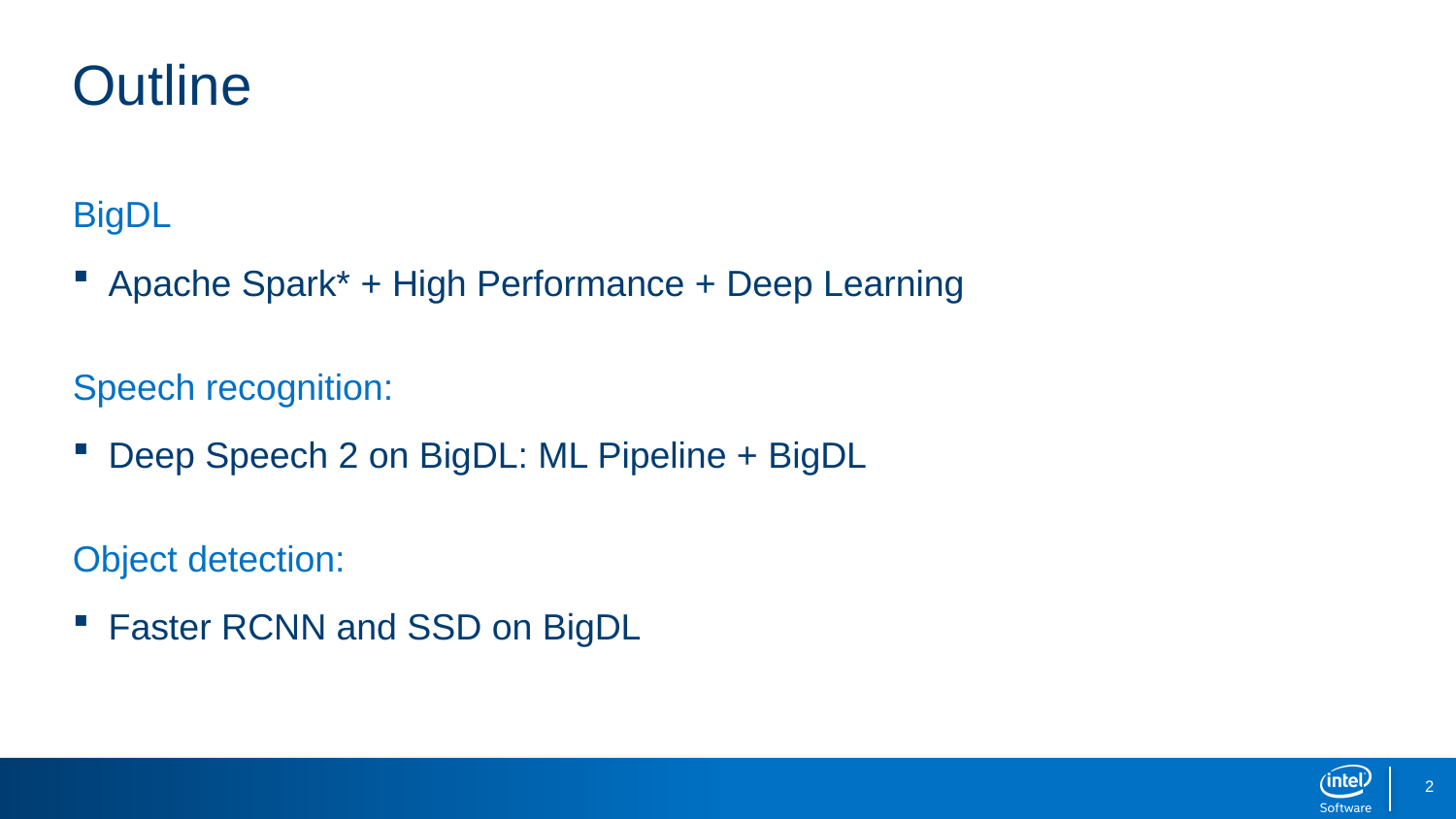

# Outline
BigDL
Apache Spark* + High Performance + Deep Learning
Speech recognition:
Deep Speech 2 on BigDL: ML Pipeline + BigDL
Object detection:
Faster RCNN and SSD on BigDL

2